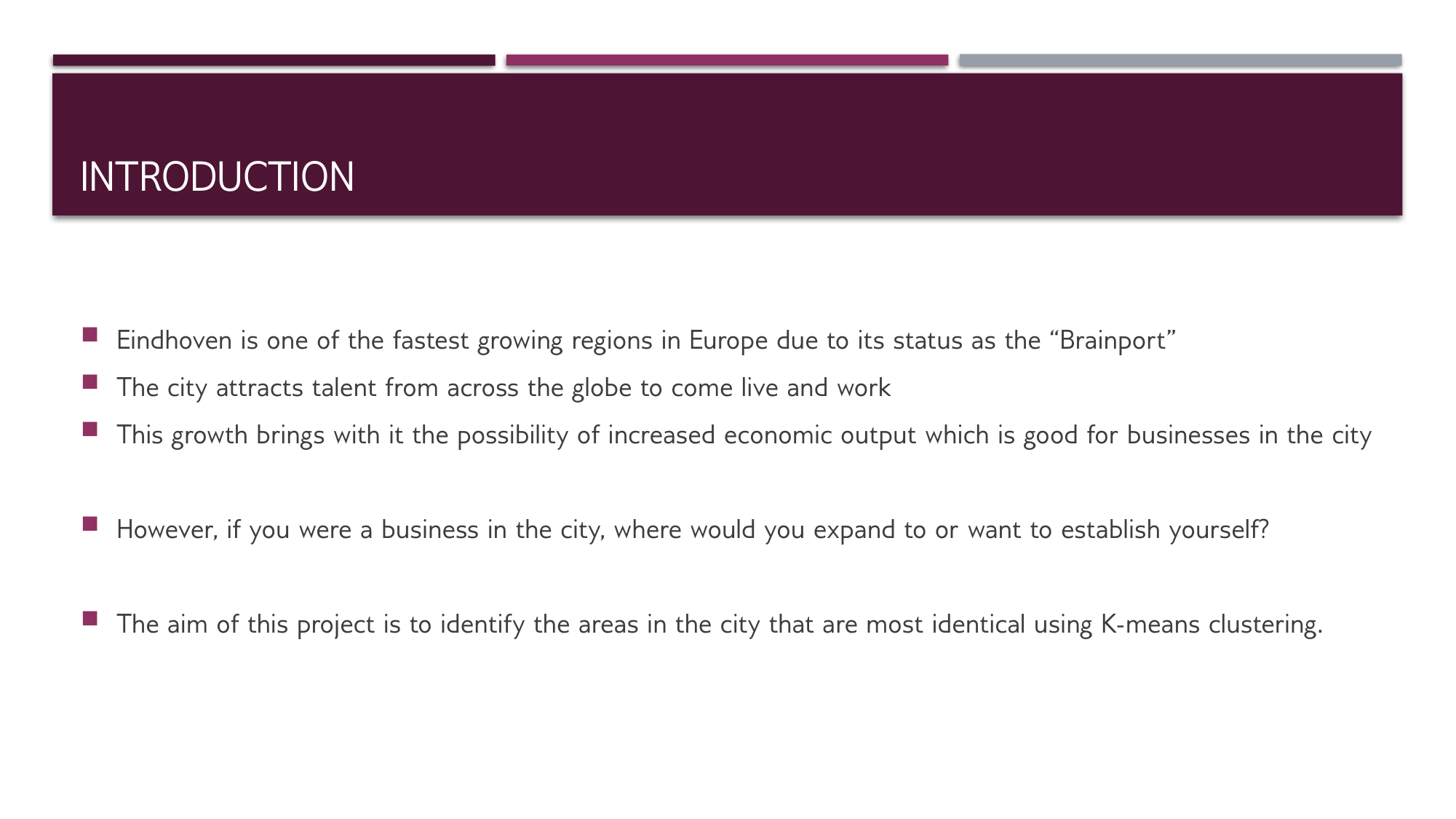

# Introduction
Eindhoven is one of the fastest growing regions in Europe due to its status as the “Brainport”
The city attracts talent from across the globe to come live and work
This growth brings with it the possibility of increased economic output which is good for businesses in the city

However, if you were a business in the city, where would you expand to or want to establish yourself?

The aim of this project is to identify the areas in the city that are most identical using K-means clustering.